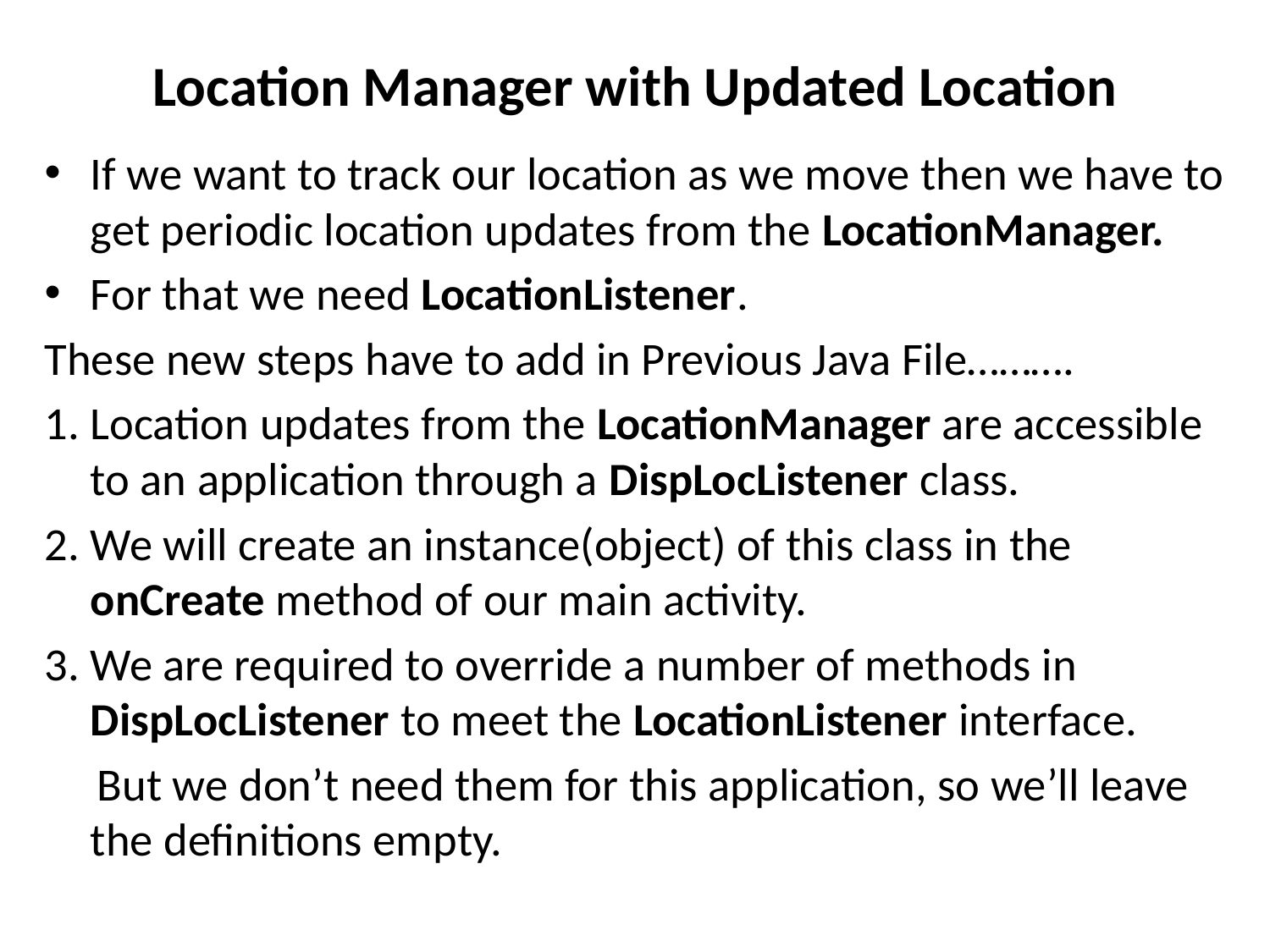

# Location Manager with Updated Location
If we want to track our location as we move then we have to get periodic location updates from the LocationManager.
For that we need LocationListener.
These new steps have to add in Previous Java File……….
1. Location updates from the LocationManager are accessible to an application through a DispLocListener class.
2. We will create an instance(object) of this class in the onCreate method of our main activity.
3. We are required to override a number of methods in DispLocListener to meet the LocationListener interface.
     But we don’t need them for this application, so we’ll leave the definitions empty.